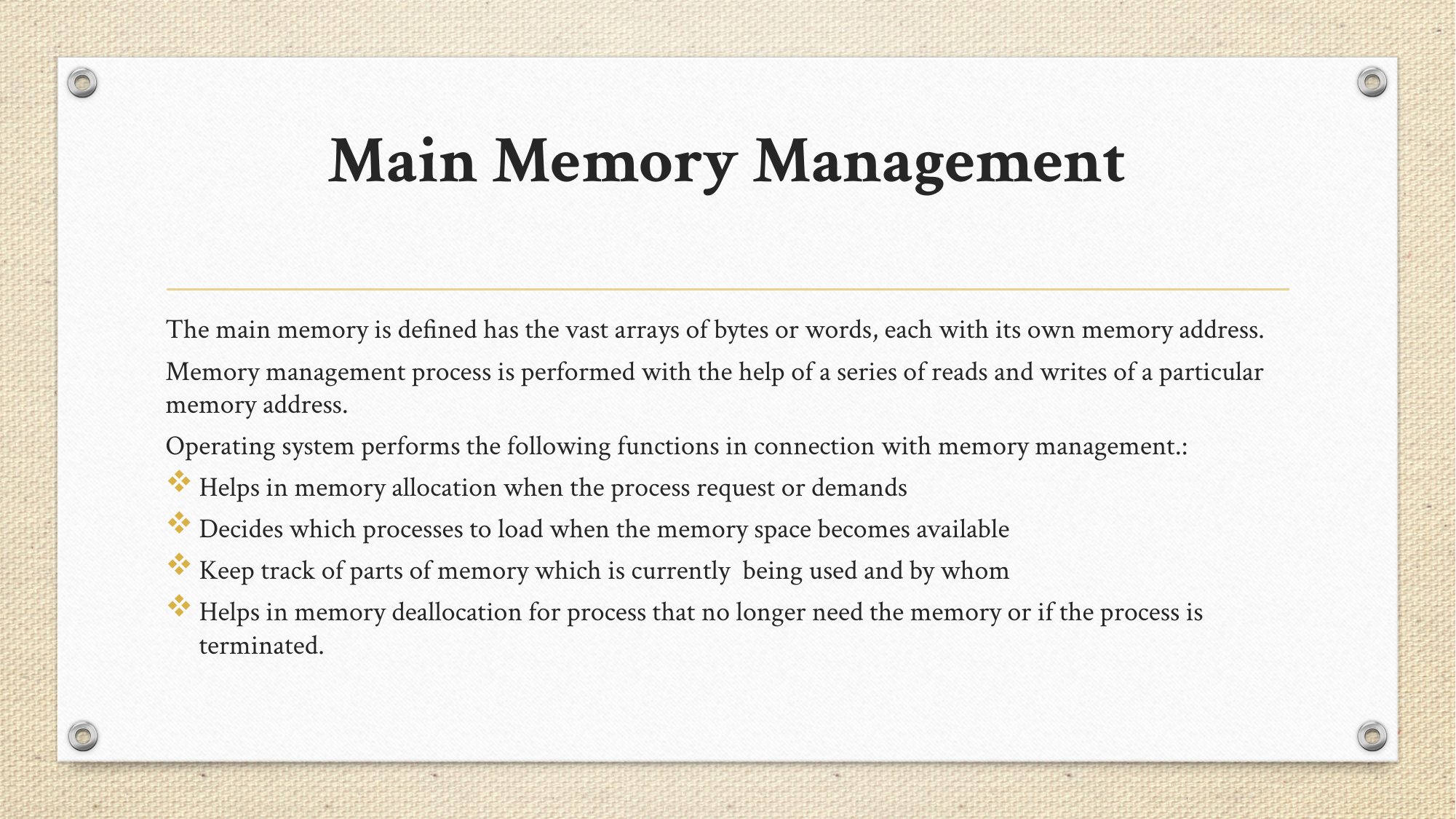

# Main Memory Management
The main memory is defined has the vast arrays of bytes or words, each with its own memory address.
Memory management process is performed with the help of a series of reads and writes of a particular memory address.
Operating system performs the following functions in connection with memory management.:
Helps in memory allocation when the process request or demands
Decides which processes to load when the memory space becomes available
Keep track of parts of memory which is currently  being used and by whom
Helps in memory deallocation for process that no longer need the memory or if the process is terminated.